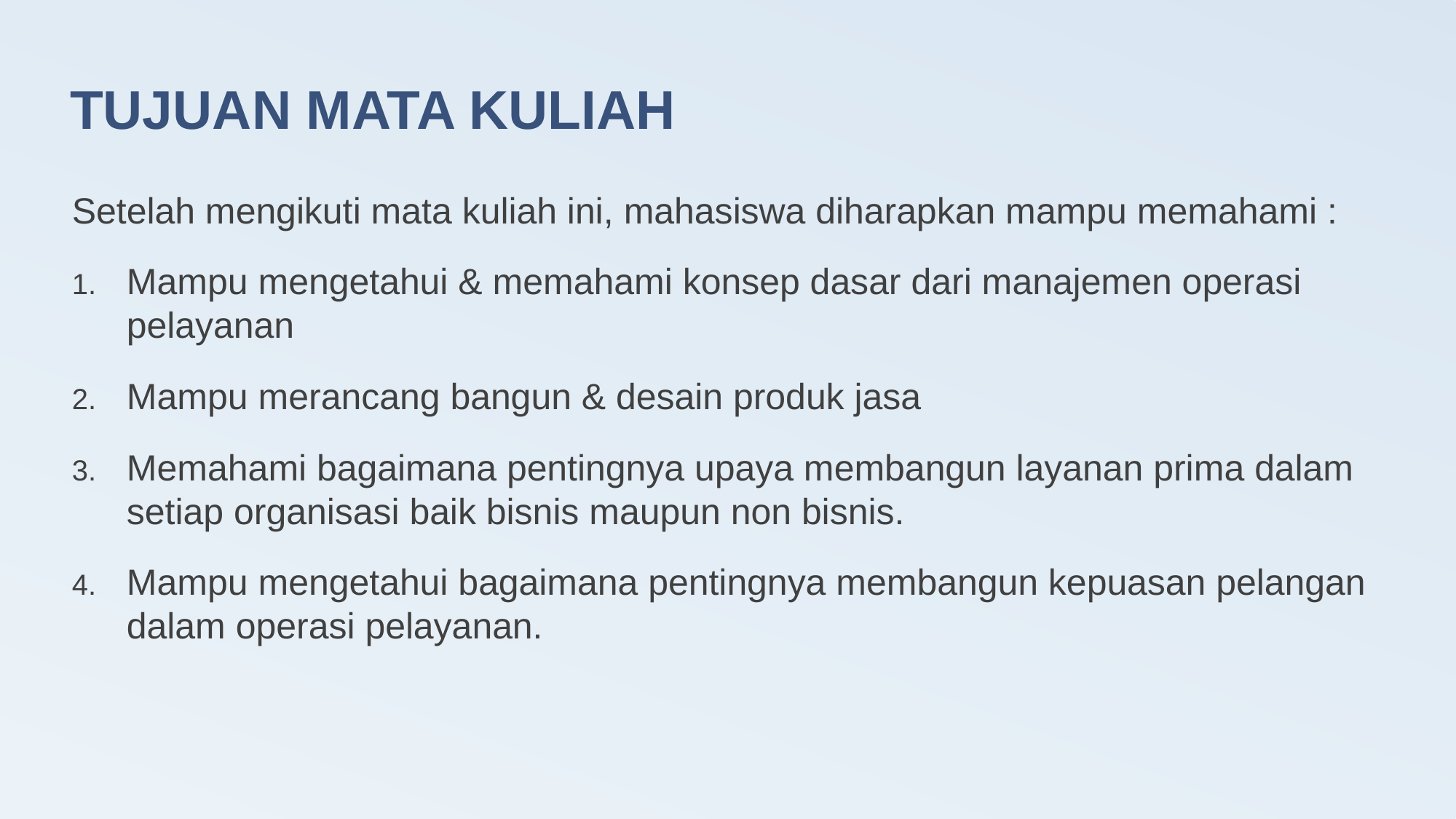

# TUJUAN MATA KULIAH
Setelah mengikuti mata kuliah ini, mahasiswa diharapkan mampu memahami :
Mampu mengetahui & memahami konsep dasar dari manajemen operasi pelayanan
Mampu merancang bangun & desain produk jasa
Memahami bagaimana pentingnya upaya membangun layanan prima dalam setiap organisasi baik bisnis maupun non bisnis.
Mampu mengetahui bagaimana pentingnya membangun kepuasan pelangan dalam operasi pelayanan.